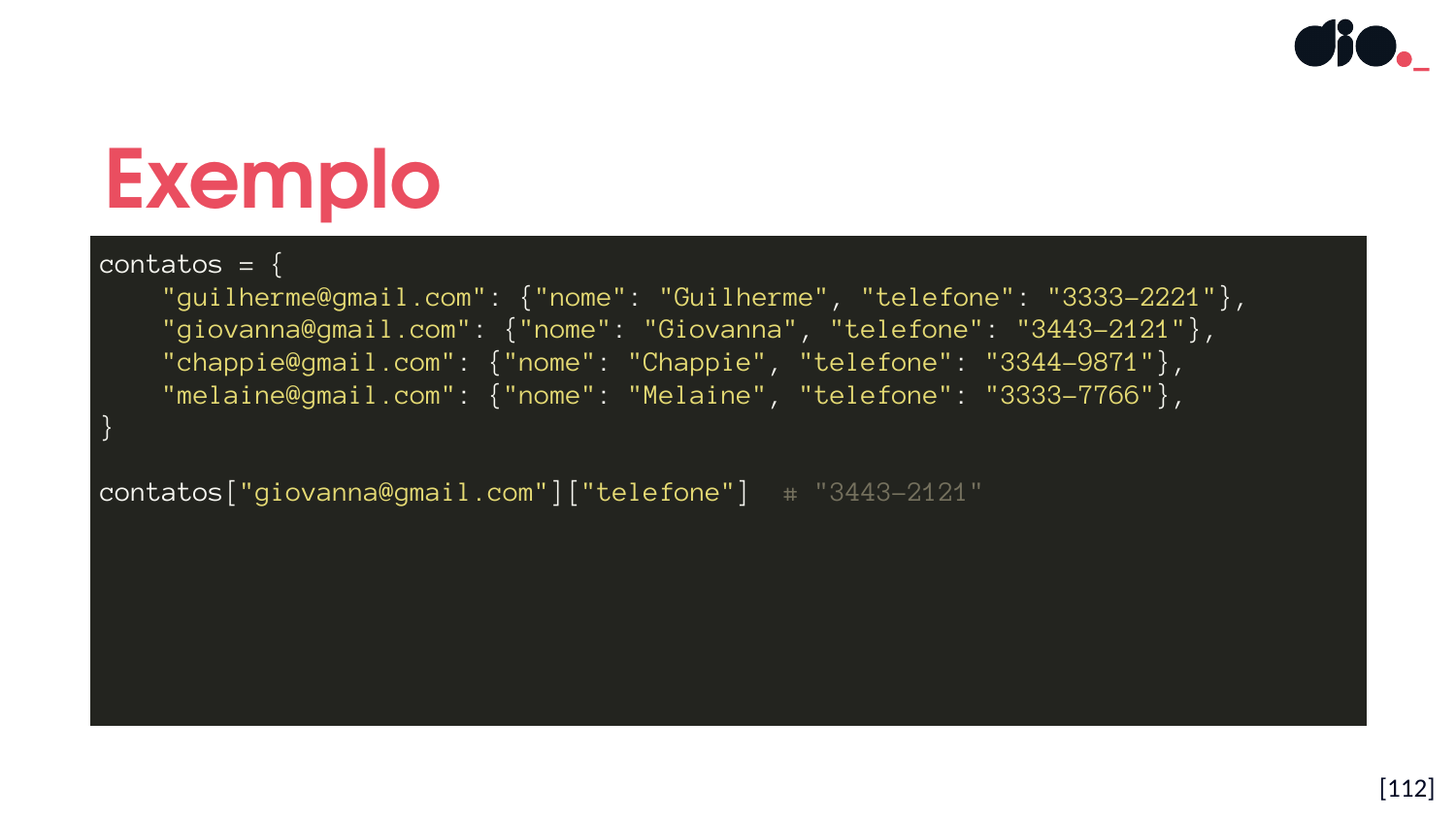

Exemplo

| contatos = { "guilherme@gmail.com": {"nome": "Guilherme", "telefone": "3333-2221"}, "giovanna@gmail.com": {"nome": "Giovanna", "telefone": "3443-2121"}, "chappie@gmail.com": {"nome": "Chappie", "telefone": "3344-9871"}, "melaine@gmail.com": {"nome": "Melaine", "telefone": "3333-7766"}, } contatos["giovanna@gmail.com"]["telefone"] # "3443-2121" |
| --- |
[112]